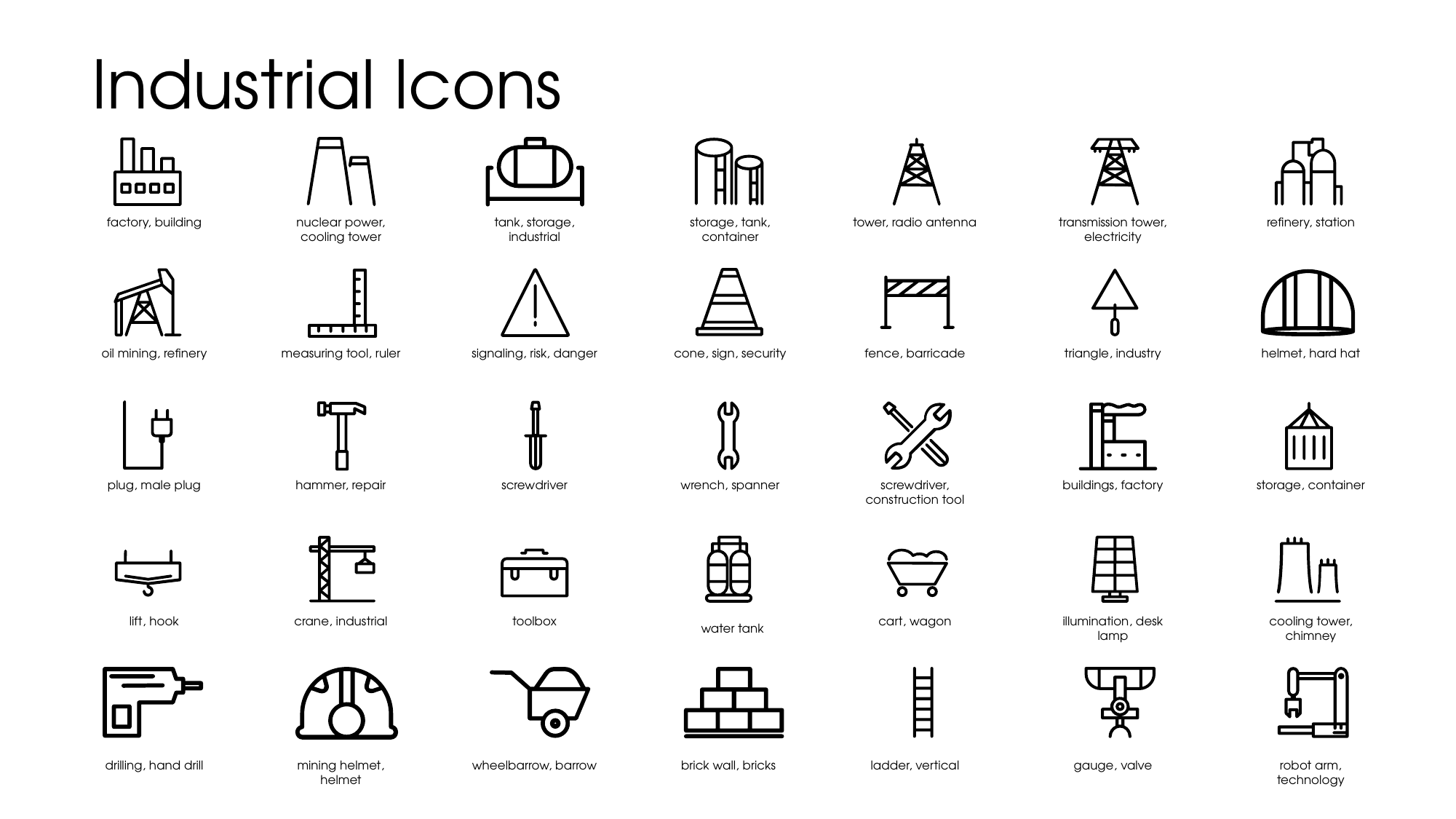

Industrial Icons

factory, building
nuclear power, cooling tower
tank, storage, industrial
storage, tank, container
tower, radio antenna
transmission tower, electricity
refinery, station

oil mining, refinery
measuring tool, ruler

signaling, risk, danger
cone, sign, security
fence, barricade

triangle, industry
helmet, hard hat

plug, male plug
hammer, repair
screwdriver
wrench, spanner
screwdriver, construction tool
buildings, factory

storage, container

lift, hook
crane, industrial
toolbox

cart, wagon
illumination, desk lamp
cooling tower, chimney
water tank

drilling, hand drill
mining helmet, helmet
wheelbarrow, barrow
brick wall, bricks
ladder, vertical
gauge, valve
robot arm, technology